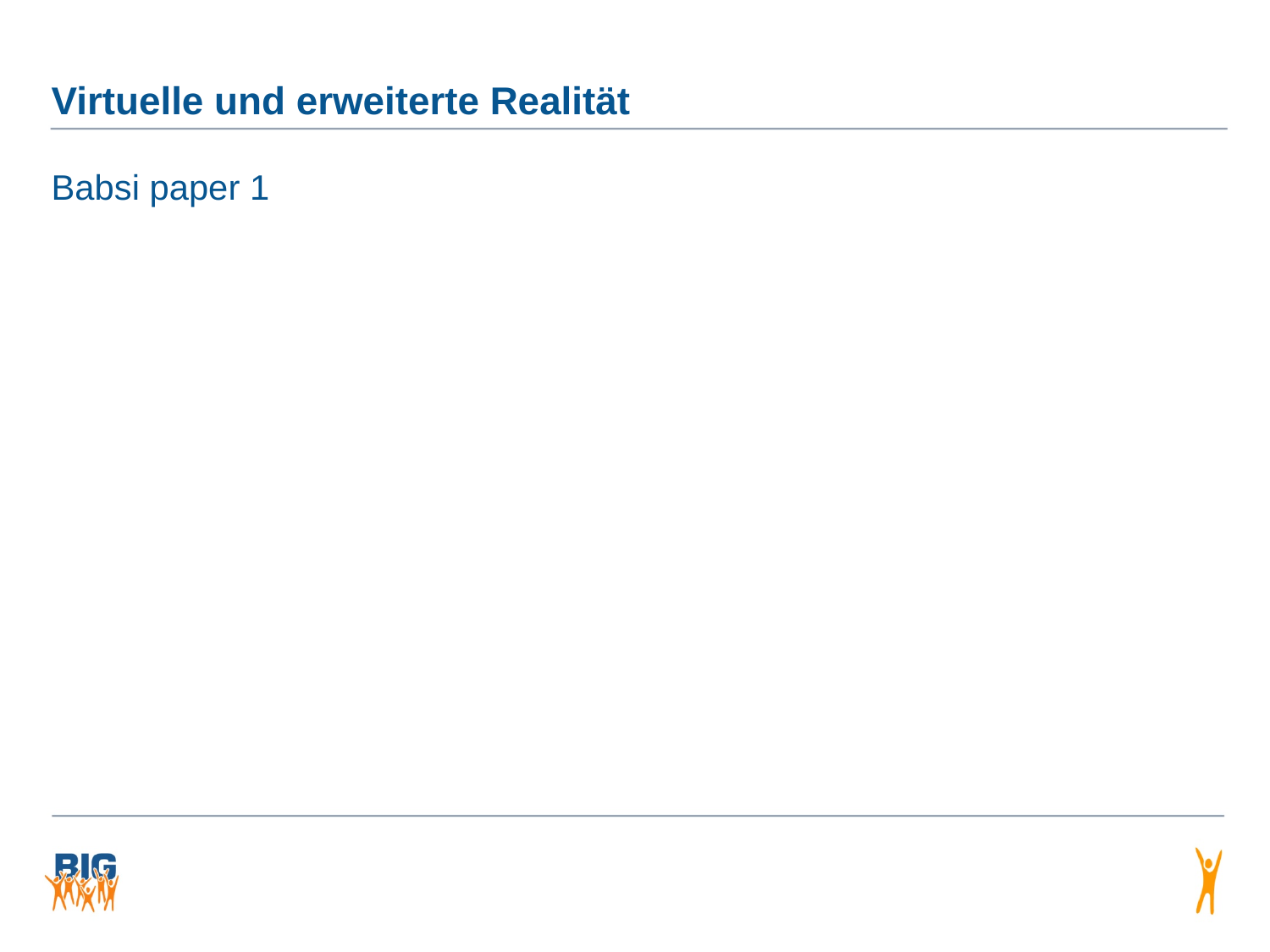

# Virtuelle und erweiterte Realität
Babsi paper 1

6